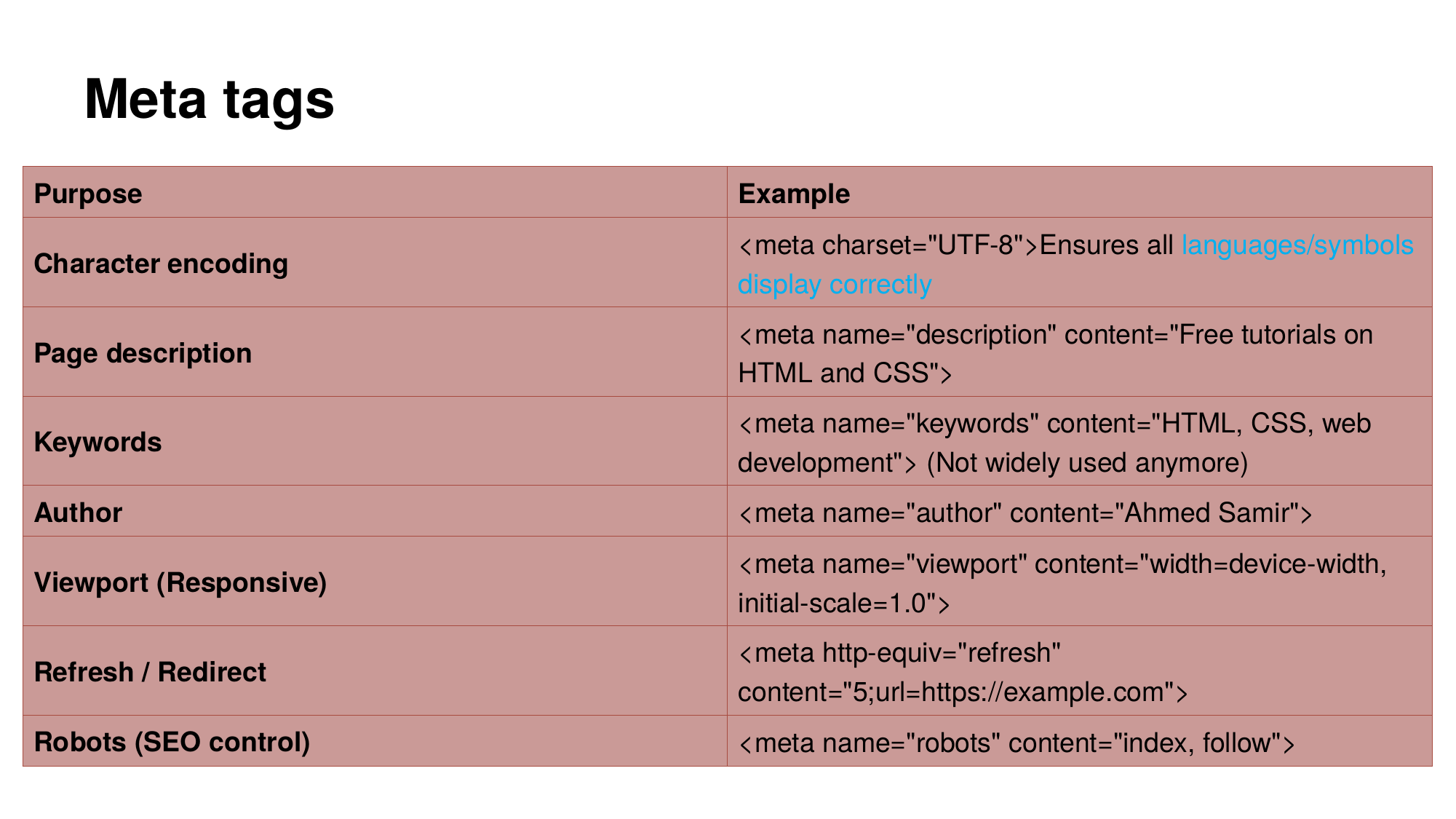

# Meta tags
| Purpose | Example |
| --- | --- |
| Character encoding | <meta charset="UTF-8">Ensures all languages/symbols display correctly |
| Page description | <meta name="description" content="Free tutorials on HTML and CSS"> |
| Keywords | <meta name="keywords" content="HTML, CSS, web development"> (Not widely used anymore) |
| Author | <meta name="author" content="Ahmed Samir"> |
| Viewport (Responsive) | <meta name="viewport" content="width=device-width, initial-scale=1.0"> |
| Refresh / Redirect | <meta http-equiv="refresh" content="5;url=https://example.com"> |
| Robots (SEO control) | <meta name="robots" content="index, follow"> |